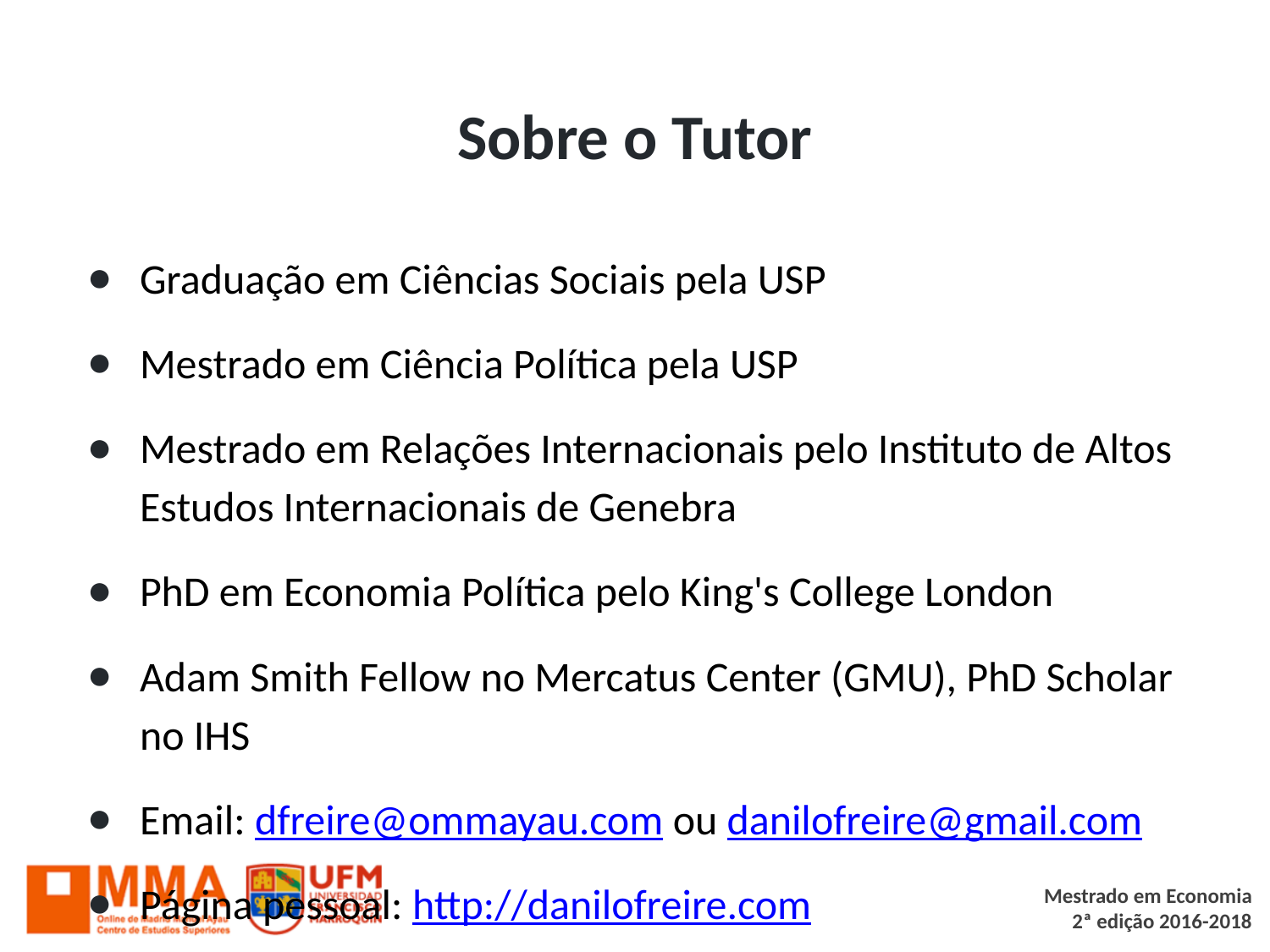

# Sobre o Tutor

Graduação em Ciências Sociais pela USP
Mestrado em Ciência Política pela USP
Mestrado em Relações Internacionais pelo Instituto de Altos Estudos Internacionais de Genebra
PhD em Economia Política pelo King's College London
Adam Smith Fellow no Mercatus Center (GMU), PhD Scholar no IHS
Email: dfreire@ommayau.com ou danilofreire@gmail.com
Página pessoal: http://danilofreire.com